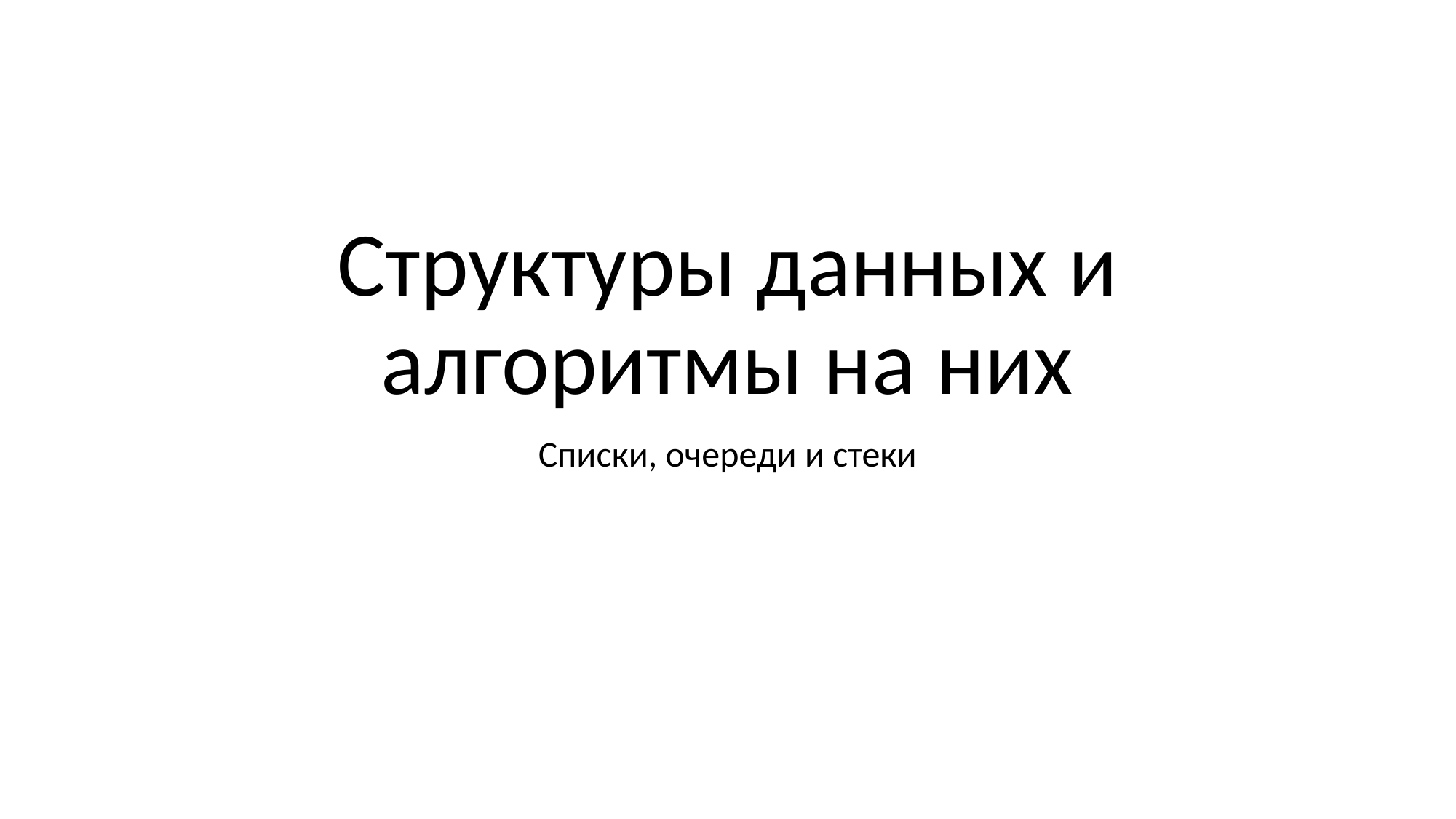

# Структуры данных и алгоритмы на них
Списки, очереди и стеки